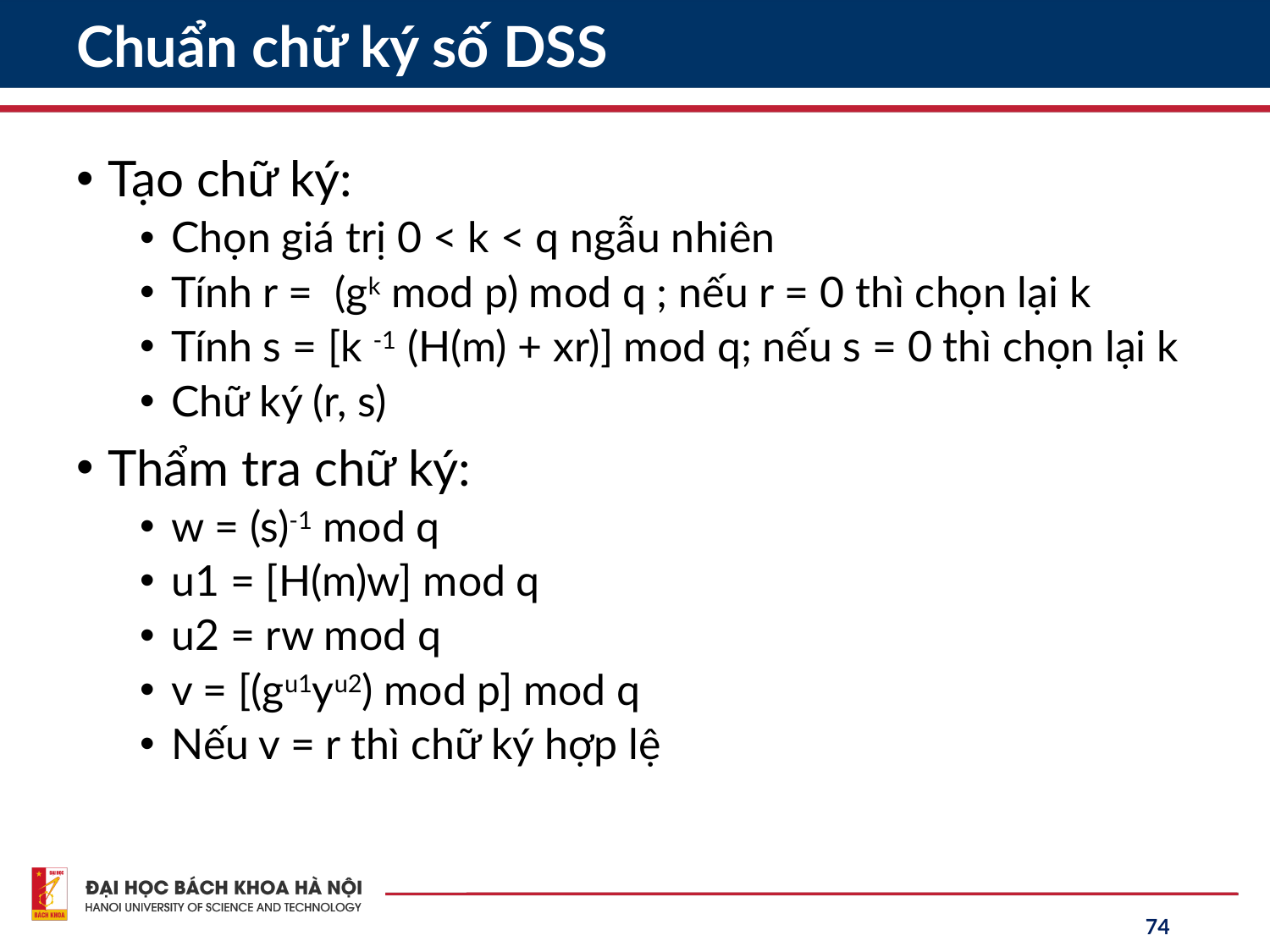

# Chuẩn chữ ký số DSS
Tạo chữ ký:
Chọn giá trị 0 < k < q ngẫu nhiên
Tính r =  (gk mod p) mod q ; nếu r = 0 thì chọn lại k
Tính s = [k -1 (H(m) + xr)] mod q; nếu s = 0 thì chọn lại k
Chữ ký (r, s)
Thẩm tra chữ ký:
w = (s)-1 mod q
u1 = [H(m)w] mod q
u2 = rw mod q
v = [(gu1yu2) mod p] mod q
Nếu v = r thì chữ ký hợp lệ
74